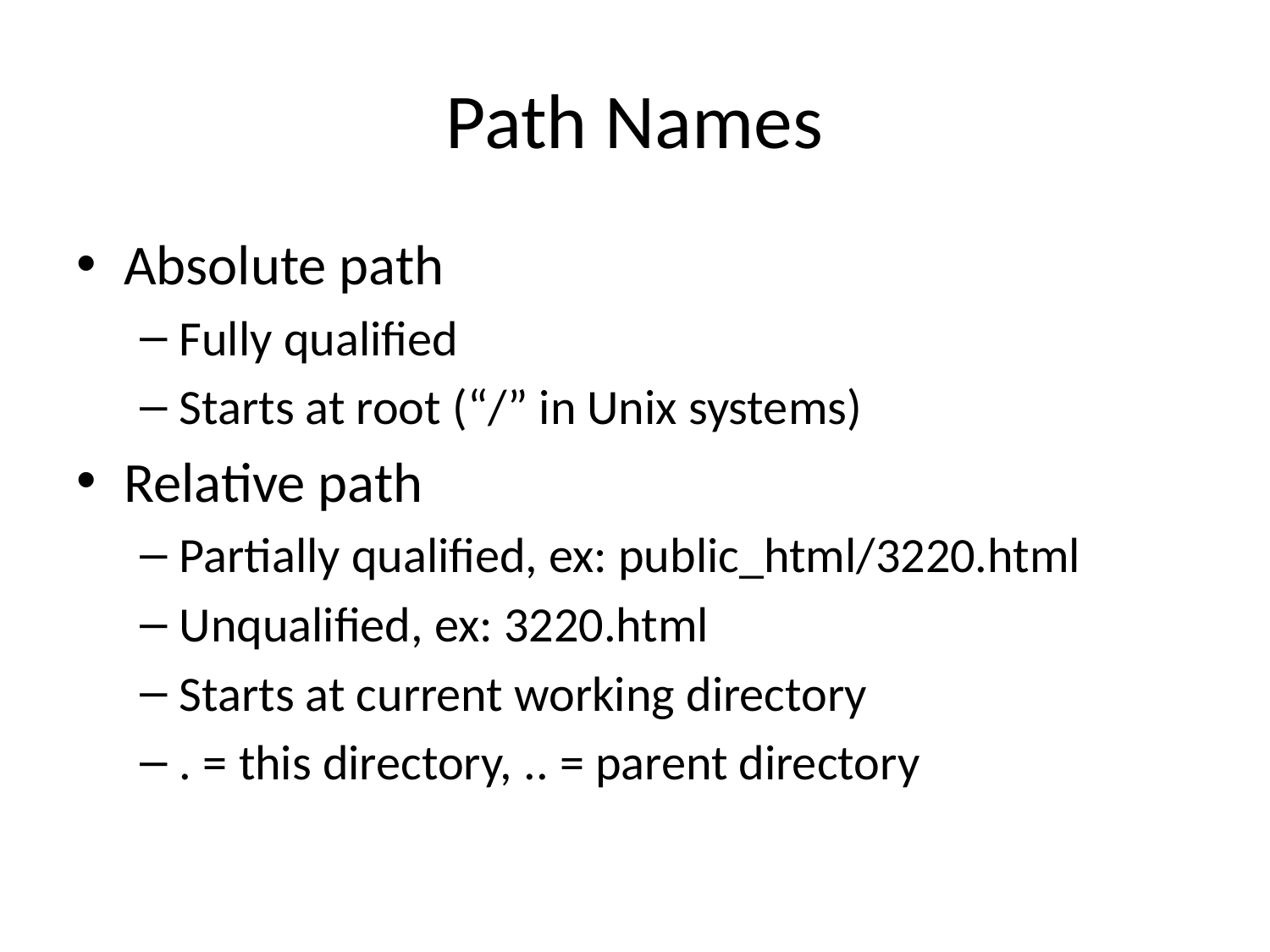

# Path Names
Absolute path
Fully qualified
Starts at root (“/” in Unix systems)
Relative path
Partially qualified, ex: public_html/3220.html
Unqualified, ex: 3220.html
Starts at current working directory
. = this directory, .. = parent directory